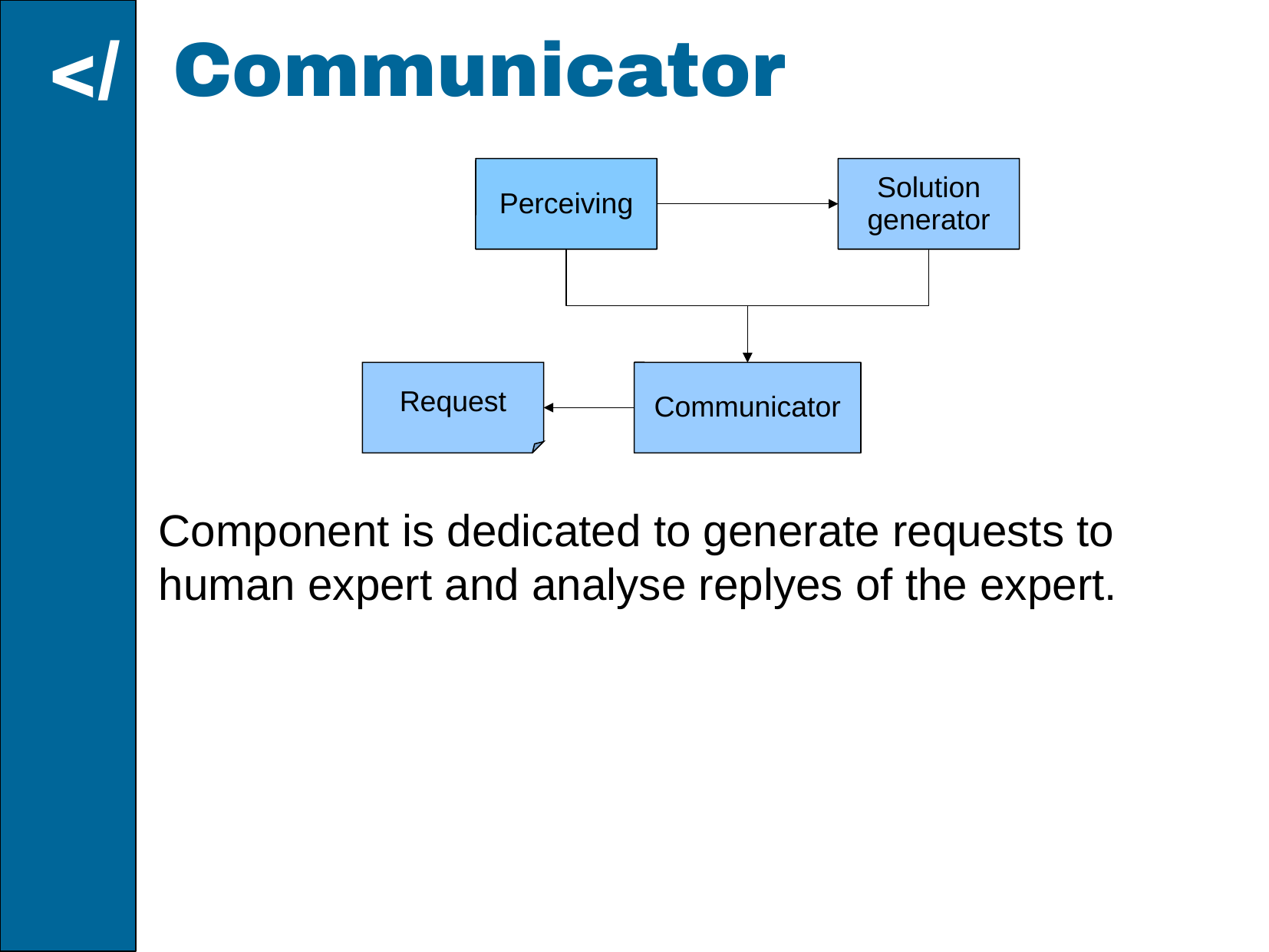

Communicator
</
Perceiving
Solution generator
Request
Communicator
Component is dedicated to generate requests to human expert and analyse replyes of the expert.